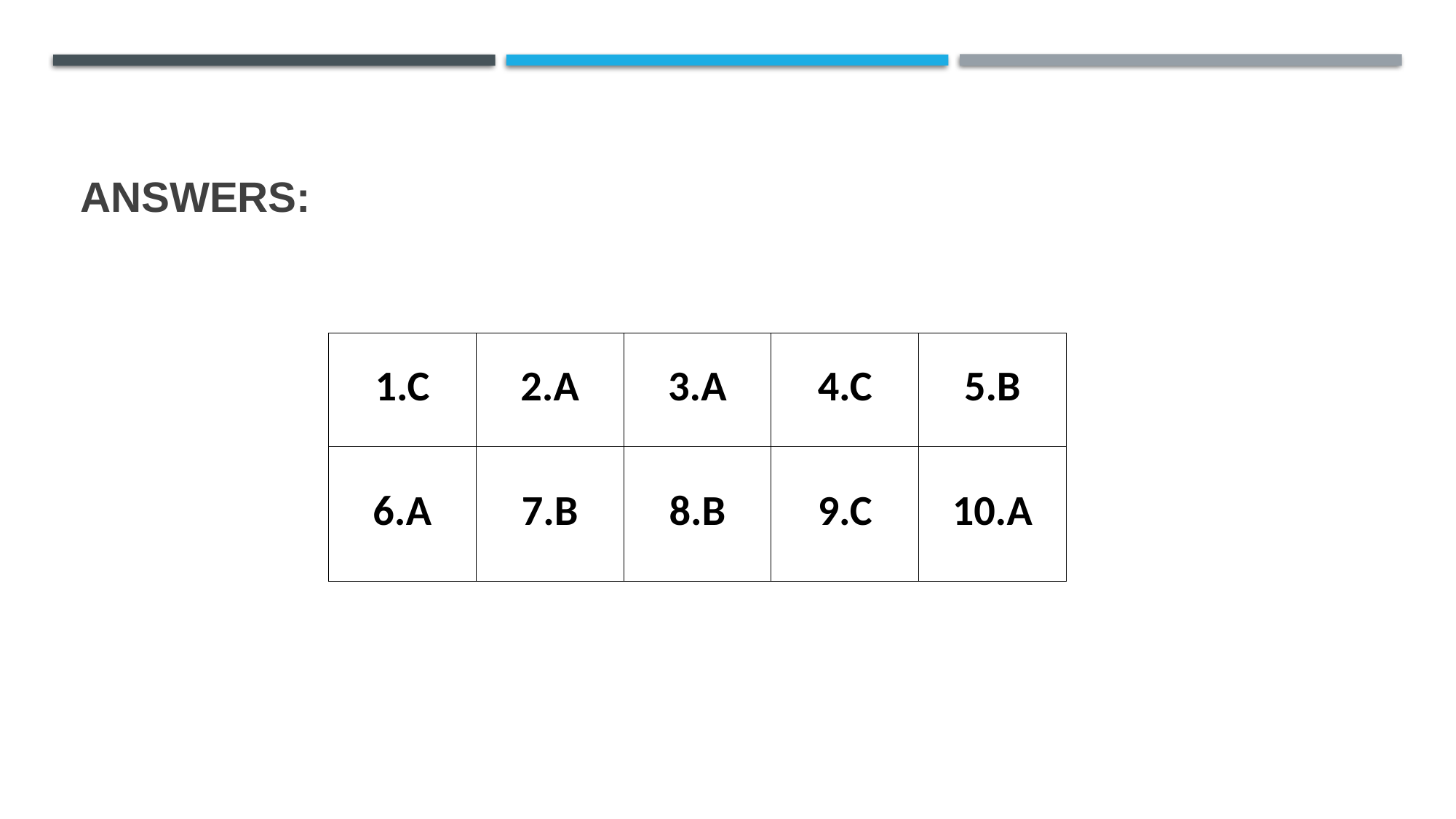

# Answers:
| 1.C | 2.A | 3.A | 4.C | 5.B |
| --- | --- | --- | --- | --- |
| 6.A | 7.B | 8.B | 9.C | 10.A |